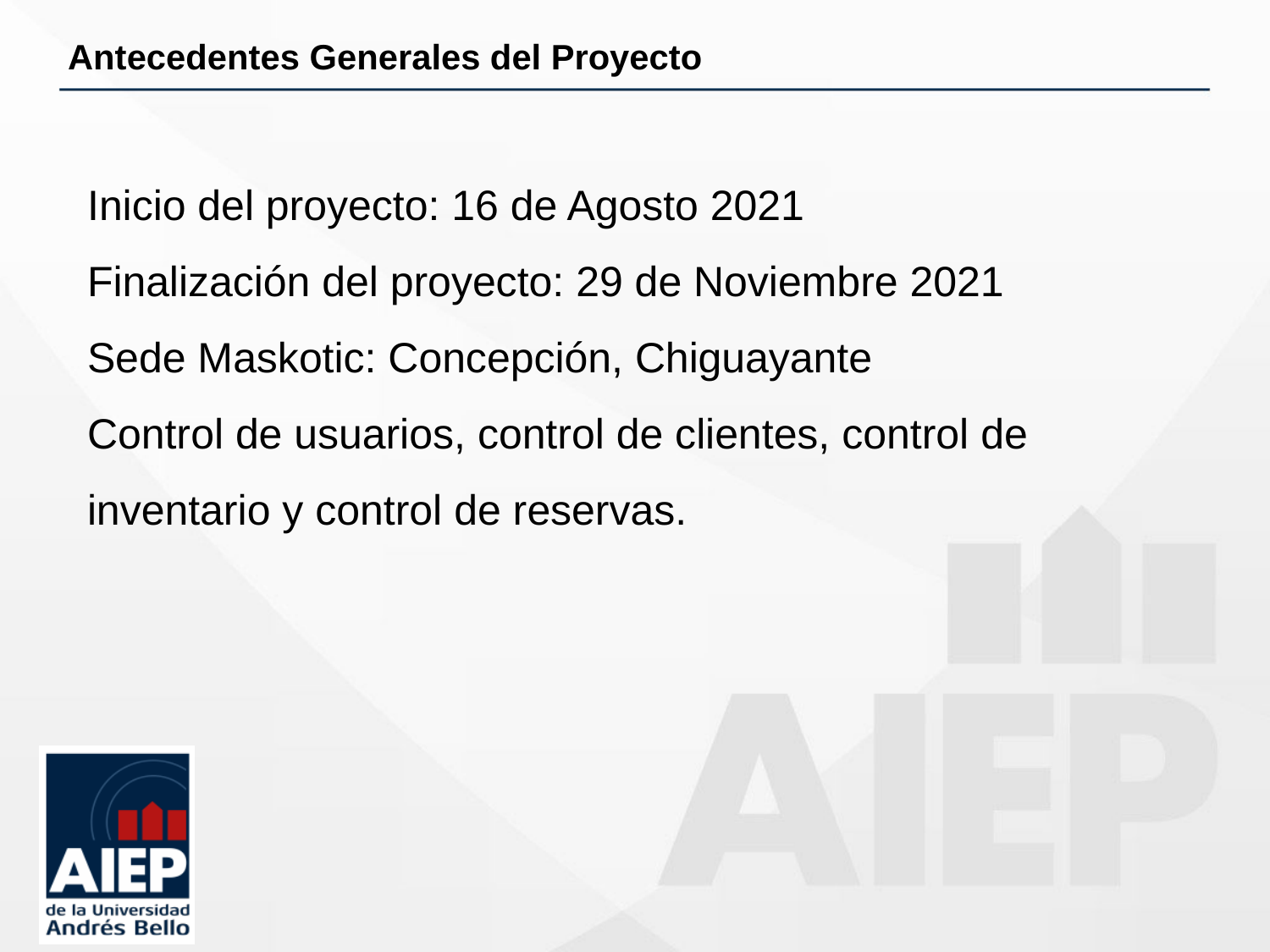

# Antecedentes Generales del Proyecto
Inicio del proyecto: 16 de Agosto 2021
Finalización del proyecto: 29 de Noviembre 2021
Sede Maskotic: Concepción, Chiguayante
Control de usuarios, control de clientes, control de inventario y control de reservas.